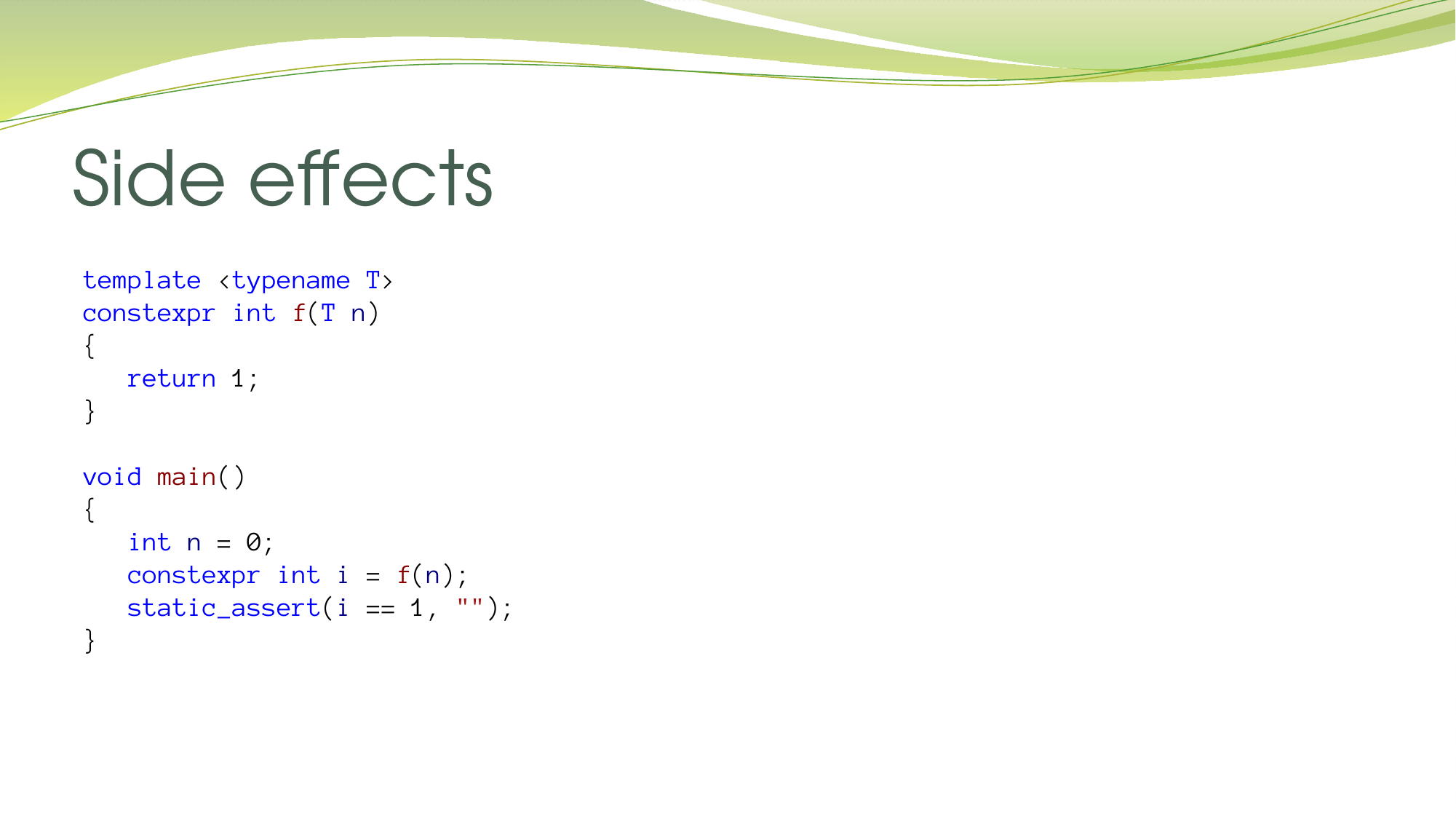

# Side effects
template <typename T>
constexpr int f(T n)
{
   return 1;
}

void main()
{
   int n = 0;
   constexpr int i = f(n);
   static_assert(i == 1, "");
}